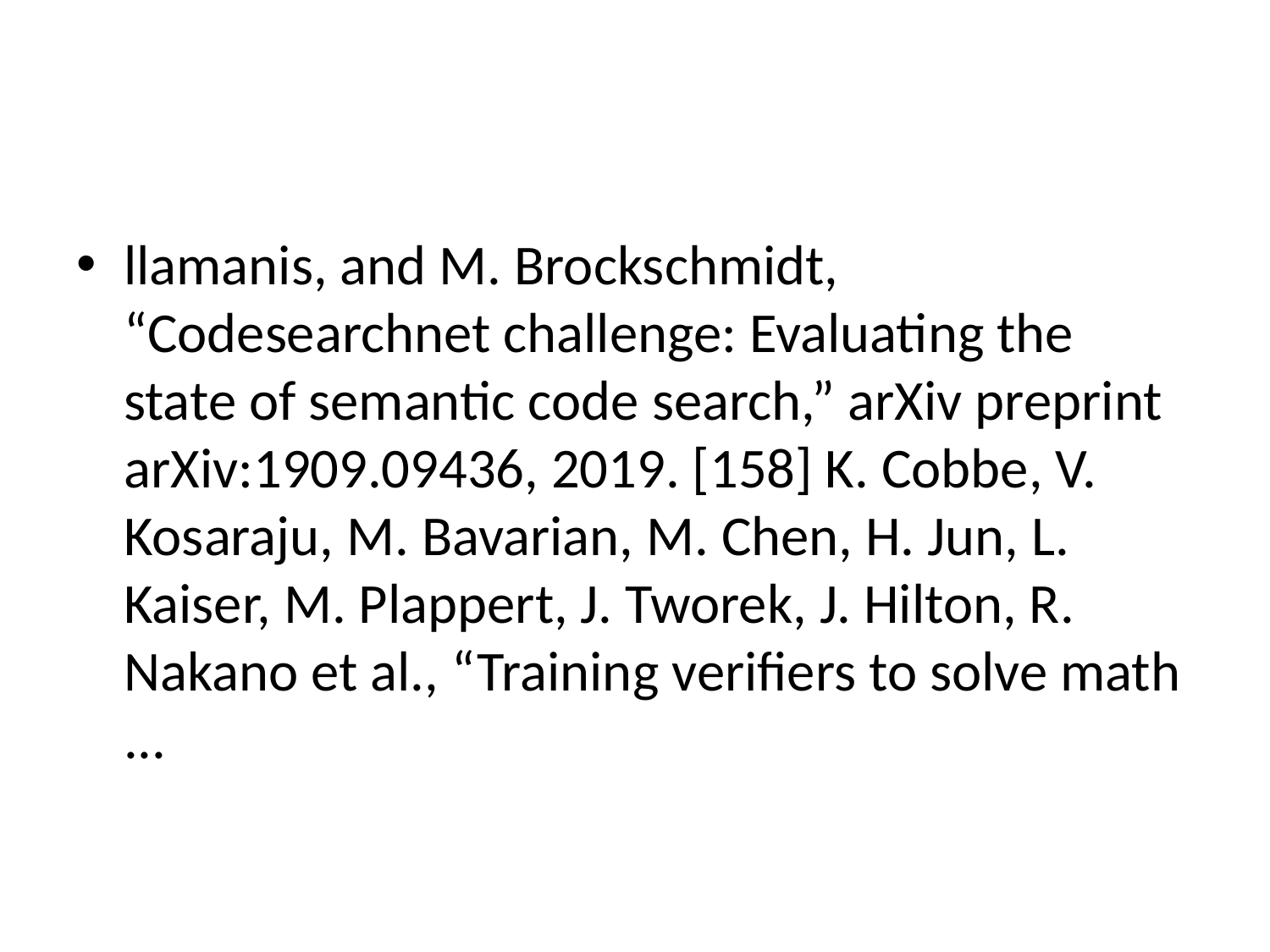

#
llamanis, and M. Brockschmidt, “Codesearchnet challenge: Evaluating the state of semantic code search,” arXiv preprint arXiv:1909.09436, 2019. [158] K. Cobbe, V. Kosaraju, M. Bavarian, M. Chen, H. Jun, L. Kaiser, M. Plappert, J. Tworek, J. Hilton, R. Nakano et al., “Training verifiers to solve math ...